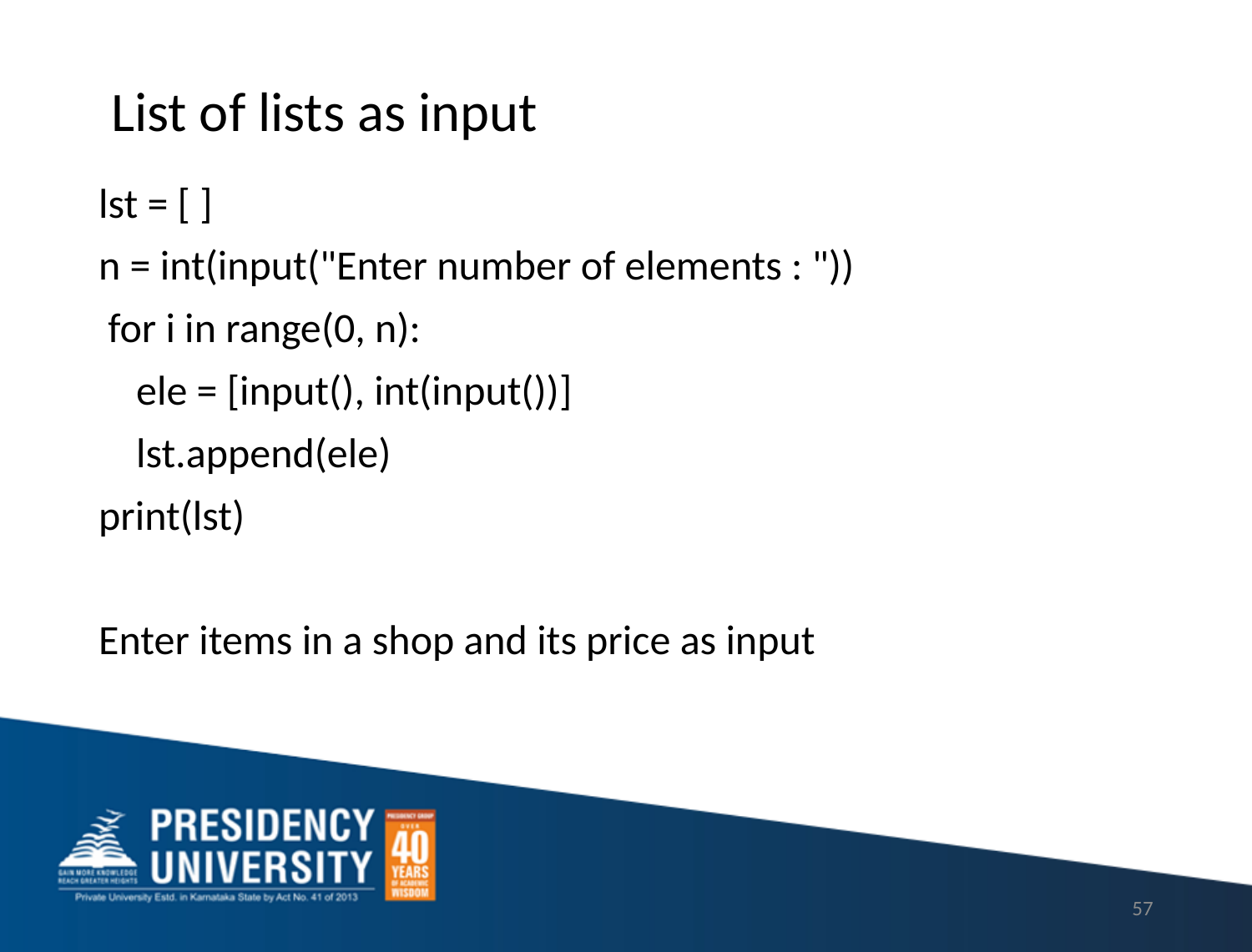

# List of lists as input
lst = [ ]
n = int(input("Enter number of elements : "))
 for i in range(0, n):
    ele = [input(), int(input())]
    lst.append(ele)
print(lst)

Enter items in a shop and its price as input
57